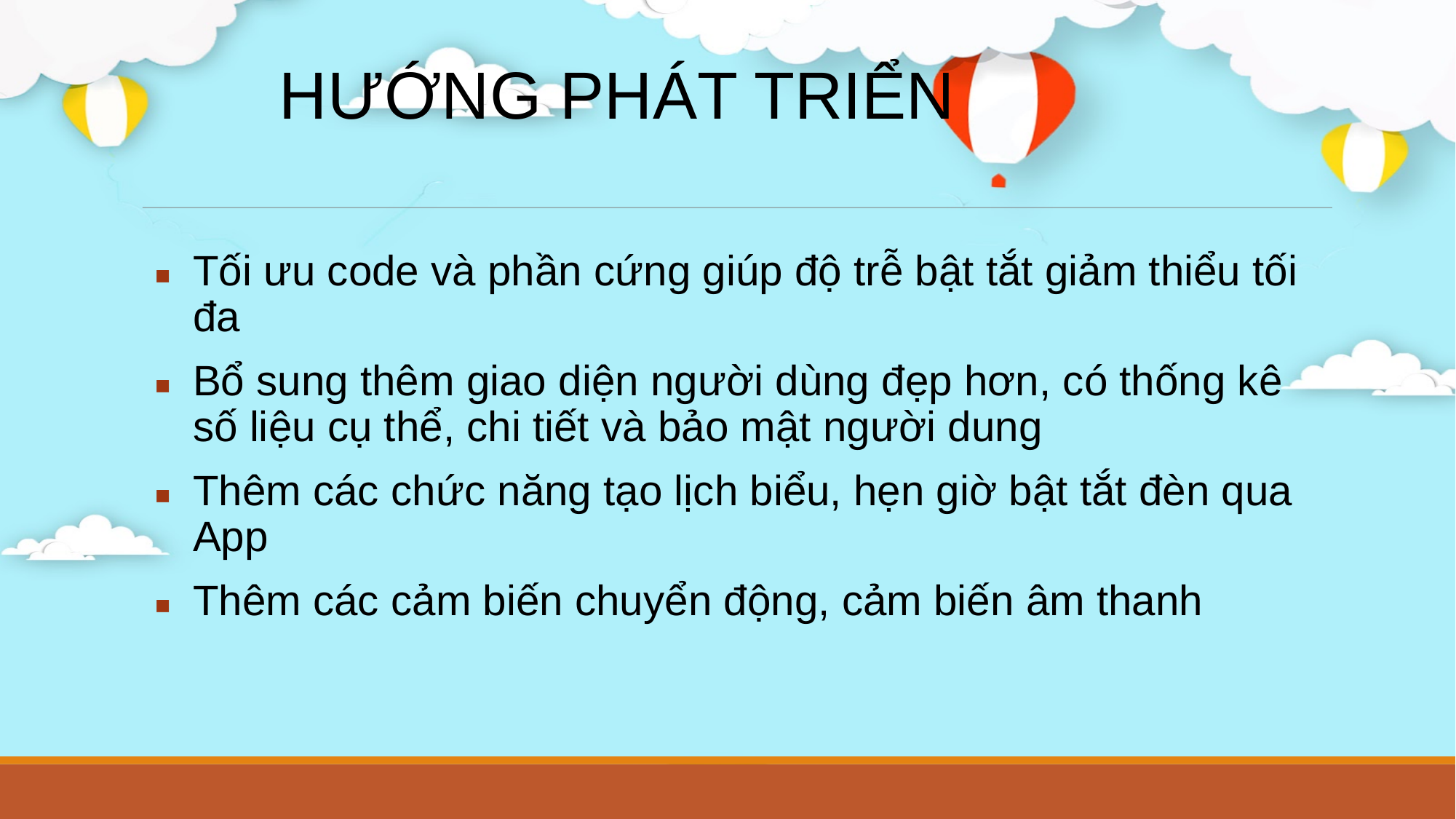

HƯỚNG PHÁT TRIỂN
Tối ưu code và phần cứng giúp độ trễ bật tắt giảm thiểu tối đa
Bổ sung thêm giao diện người dùng đẹp hơn, có thống kê số liệu cụ thể, chi tiết và bảo mật người dung
Thêm các chức năng tạo lịch biểu, hẹn giờ bật tắt đèn qua App
Thêm các cảm biến chuyển động, cảm biến âm thanh